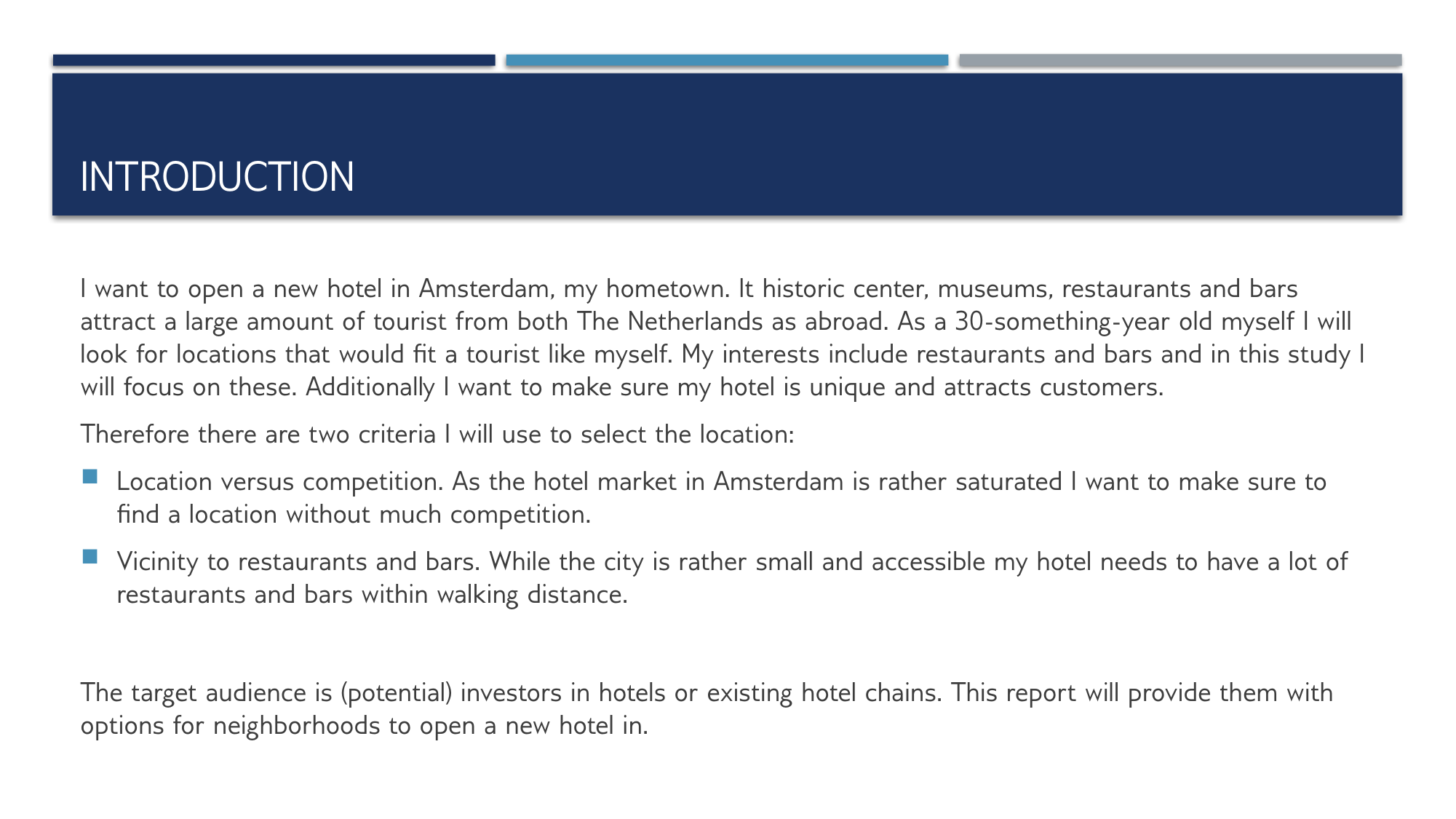

# Introduction
I want to open a new hotel in Amsterdam, my hometown. It historic center, museums, restaurants and bars attract a large amount of tourist from both The Netherlands as abroad. As a 30-something-year old myself I will look for locations that would fit a tourist like myself. My interests include restaurants and bars and in this study I will focus on these. Additionally I want to make sure my hotel is unique and attracts customers.
Therefore there are two criteria I will use to select the location:
Location versus competition. As the hotel market in Amsterdam is rather saturated I want to make sure to find a location without much competition.
Vicinity to restaurants and bars. While the city is rather small and accessible my hotel needs to have a lot of restaurants and bars within walking distance.

The target audience is (potential) investors in hotels or existing hotel chains. This report will provide them with options for neighborhoods to open a new hotel in.